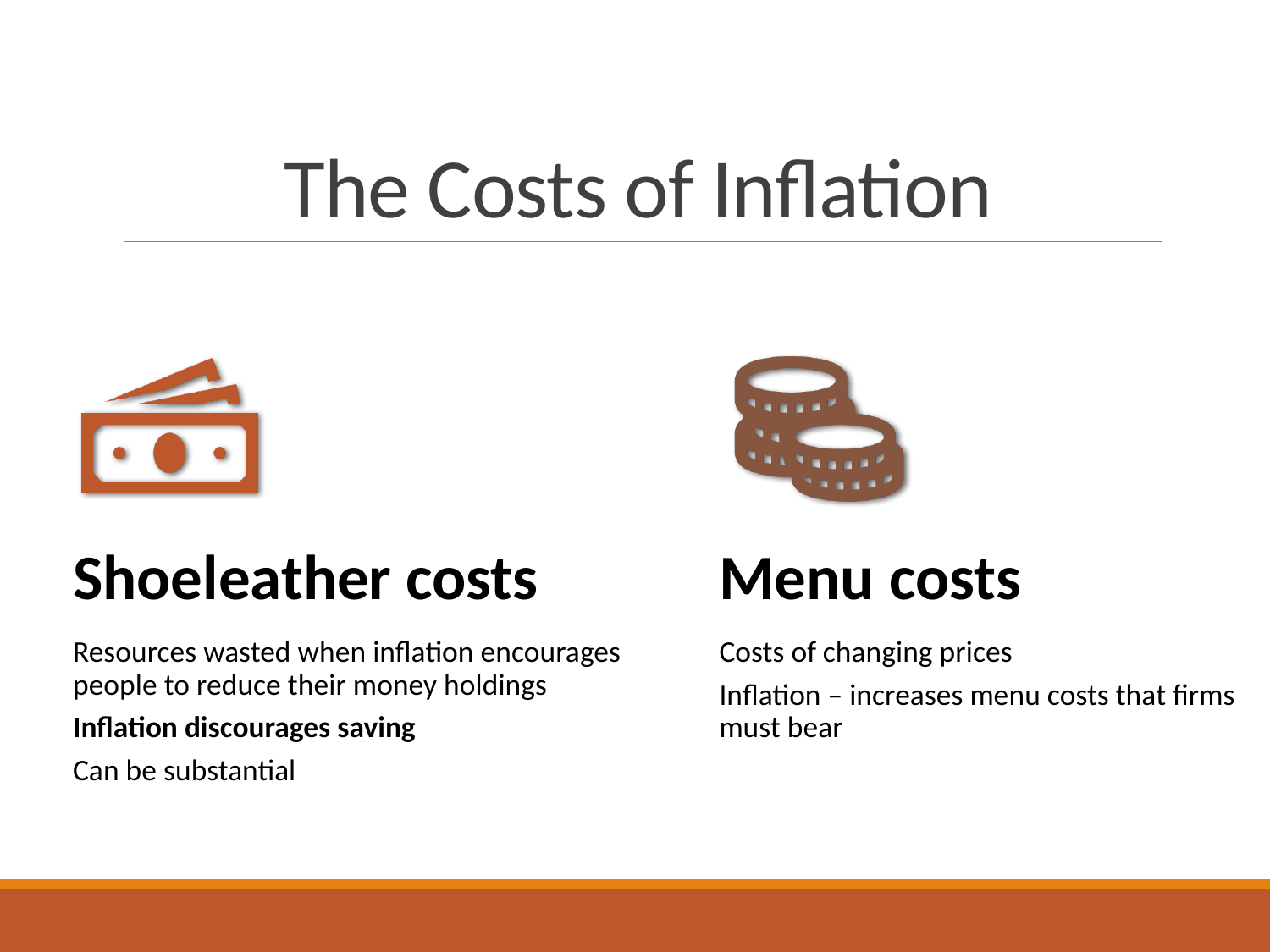

# The Costs of Inflation
Shoeleather costs
Resources wasted when inflation encourages people to reduce their money holdings
Inflation discourages saving
Can be substantial
Menu costs
Costs of changing prices
Inflation – increases menu costs that firms must bear